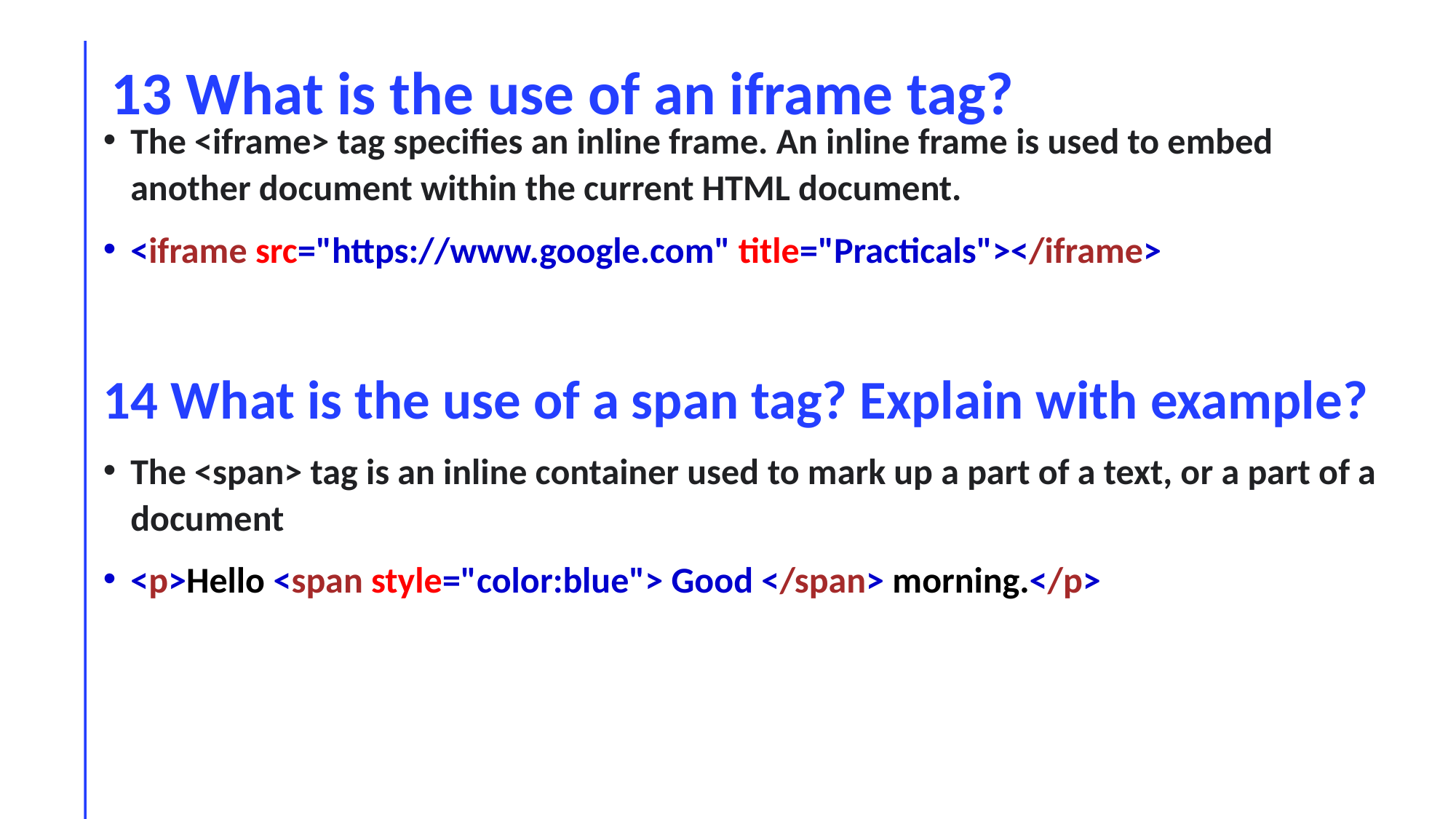

# 13 What is the use of an iframe tag?
The <iframe> tag specifies an inline frame. An inline frame is used to embed another document within the current HTML document.
<iframe src="https://www.google.com" title="Practicals"></iframe>

14 What is the use of a span tag? Explain with example?
The <span> tag is an inline container used to mark up a part of a text, or a part of a document
<p>Hello <span style="color:blue"> Good </span> morning.</p>